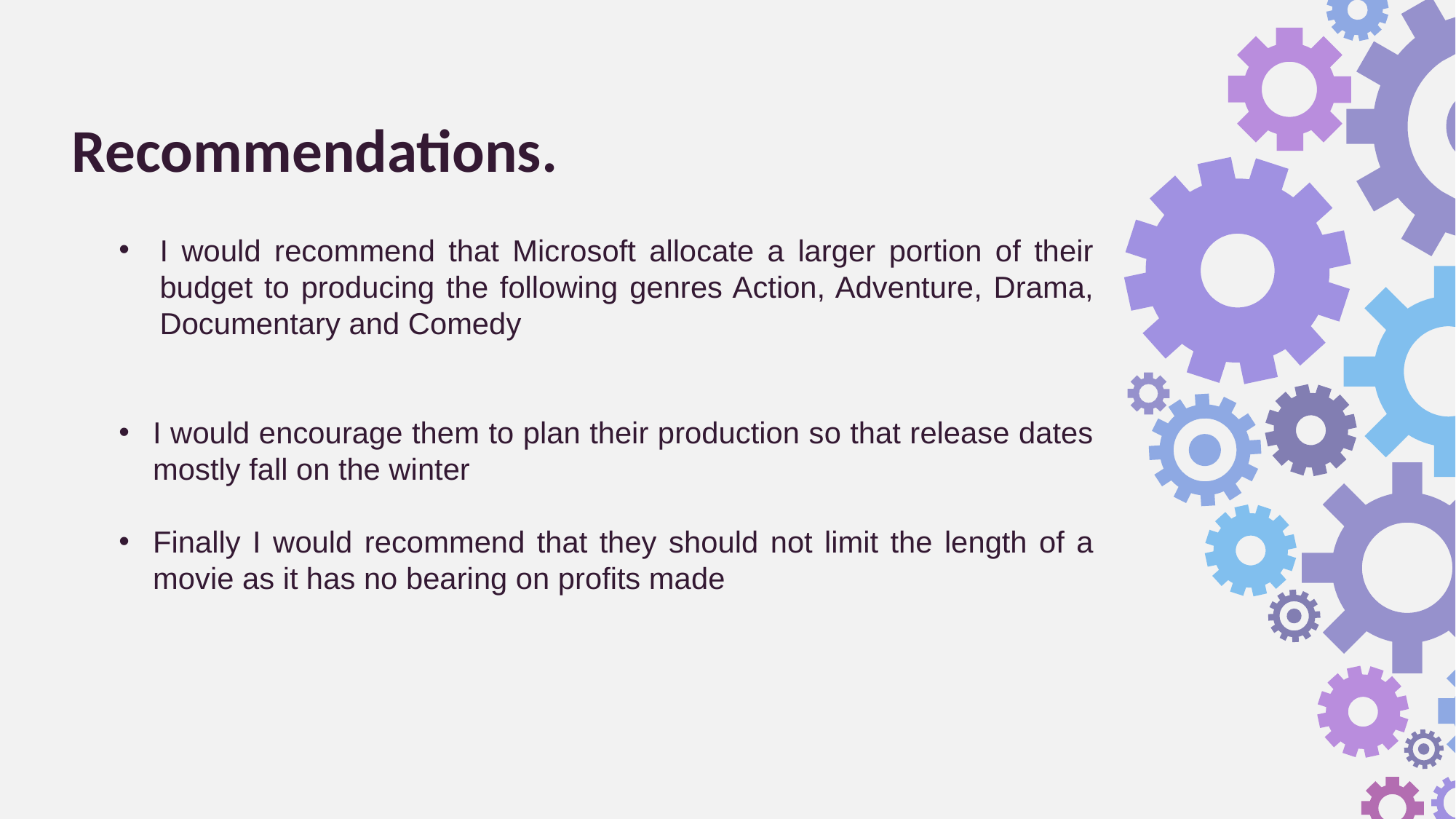

Recommendations.

I would recommend that Microsoft allocate a larger portion of their budget to producing the following genres Action, Adventure, Drama, Documentary and Comedy

I would encourage them to plan their production so that release dates mostly fall on the winter

Finally I would recommend that they should not limit the length of a movie as it has no bearing on profits made